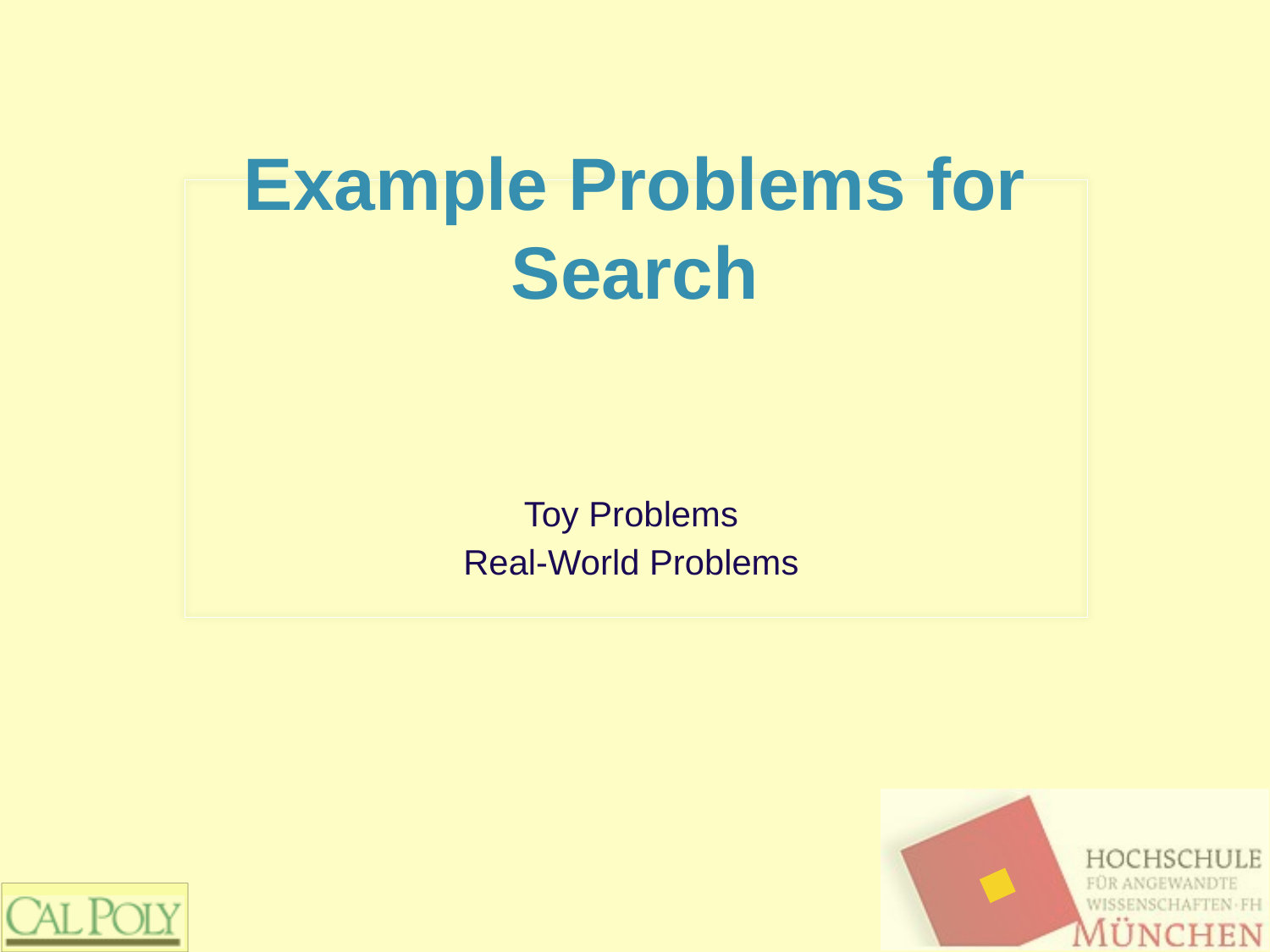

# Example Problems for Search
Toy Problems
Real-World Problems
29